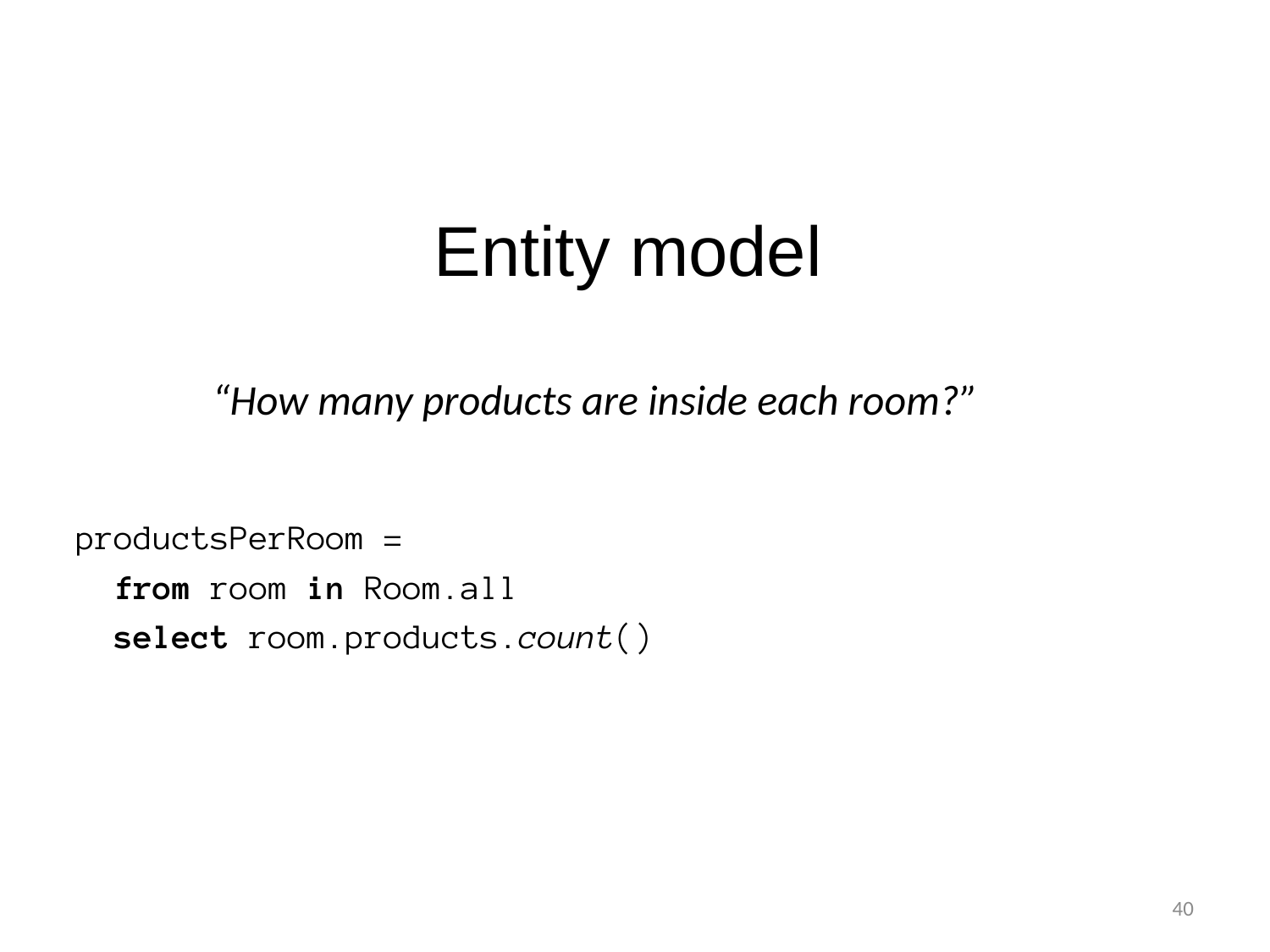

Entity model
“How many products are inside each room?”
productsPerRoom =
  from room in Room.all
  select room.products.count()
40